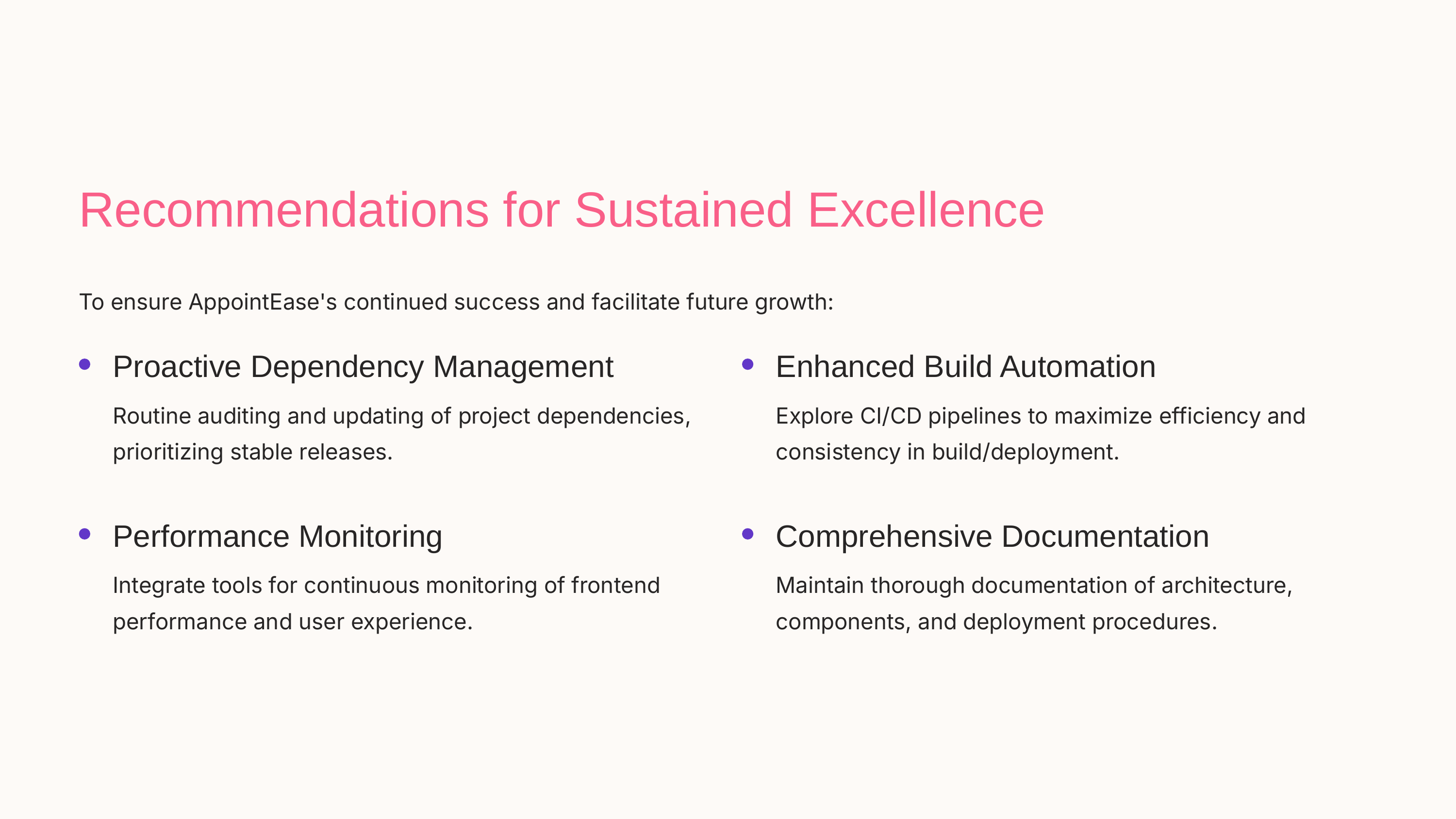

Recommendations for Sustained Excellence
To ensure AppointEase's continued success and facilitate future growth:
Proactive Dependency Management
Enhanced Build Automation

Routine auditing and updating of project dependencies, prioritizing stable releases.
Explore CI/CD pipelines to maximize efficiency and consistency in build/deployment.
Performance Monitoring
Comprehensive Documentation

Integrate tools for continuous monitoring of frontend performance and user experience.
Maintain thorough documentation of architecture, components, and deployment procedures.